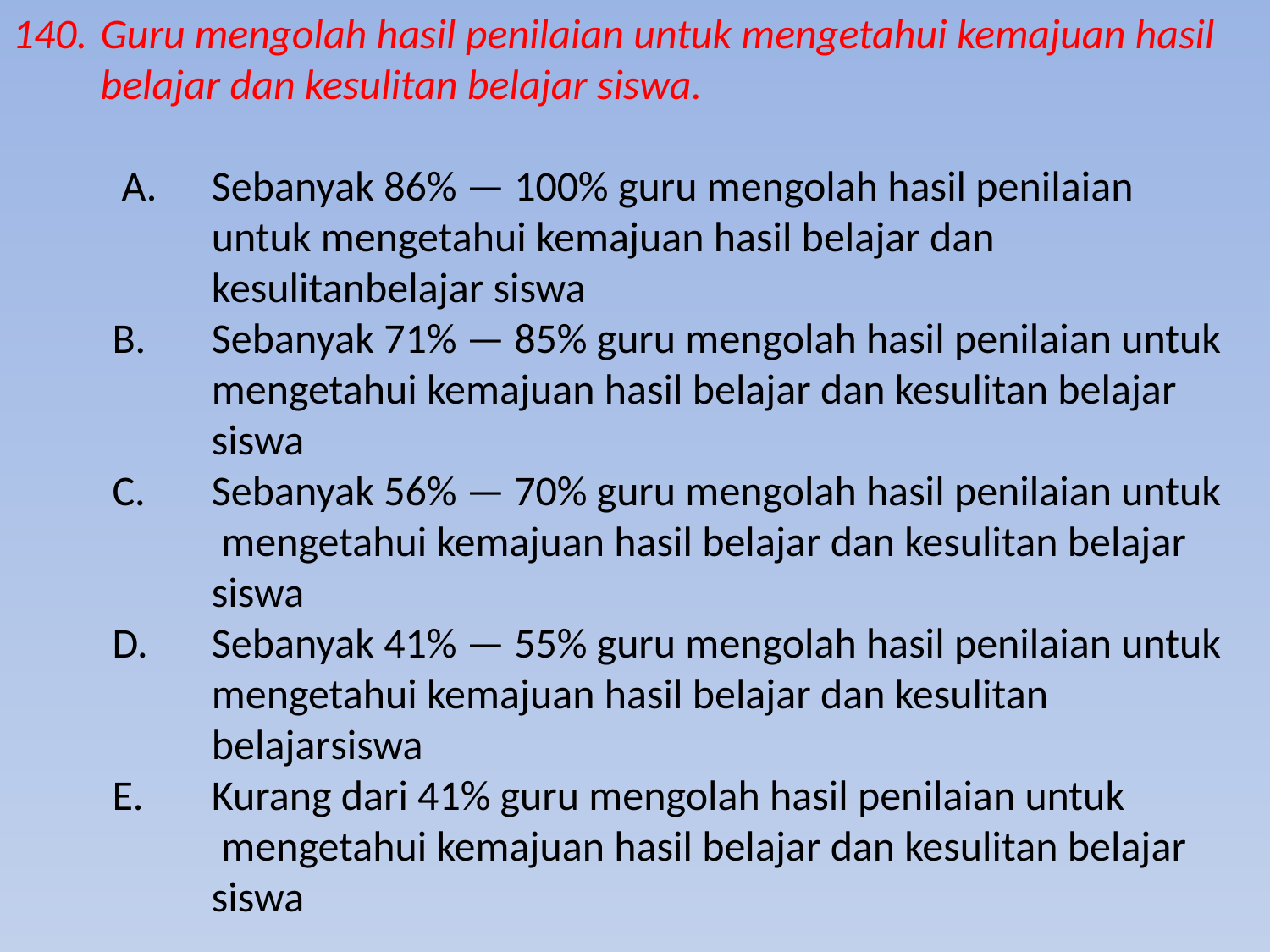

140.	Guru mengolah hasil penilaian untuk mengetahui kemajuan hasil belajar dan kesulitan belajar siswa.

 A.	Sebanyak 86% — 100% guru mengolah hasil penilaian
    	untuk mengetahui kemajuan hasil belajar dan kesulitanbelajar siswa
B.	Sebanyak 71% — 85% guru mengolah hasil penilaian untuk
    	mengetahui kemajuan hasil belajar dan kesulitan belajar siswa
C.	Sebanyak 56% — 70% guru mengolah hasil penilaian untuk
   	 mengetahui kemajuan hasil belajar dan kesulitan belajar siswa
D.	Sebanyak 41% — 55% guru mengolah hasil penilaian untuk
   	mengetahui kemajuan hasil belajar dan kesulitan belajarsiswa
E. 	Kurang dari 41% guru mengolah hasil penilaian untuk
   	 mengetahui kemajuan hasil belajar dan kesulitan belajar siswa